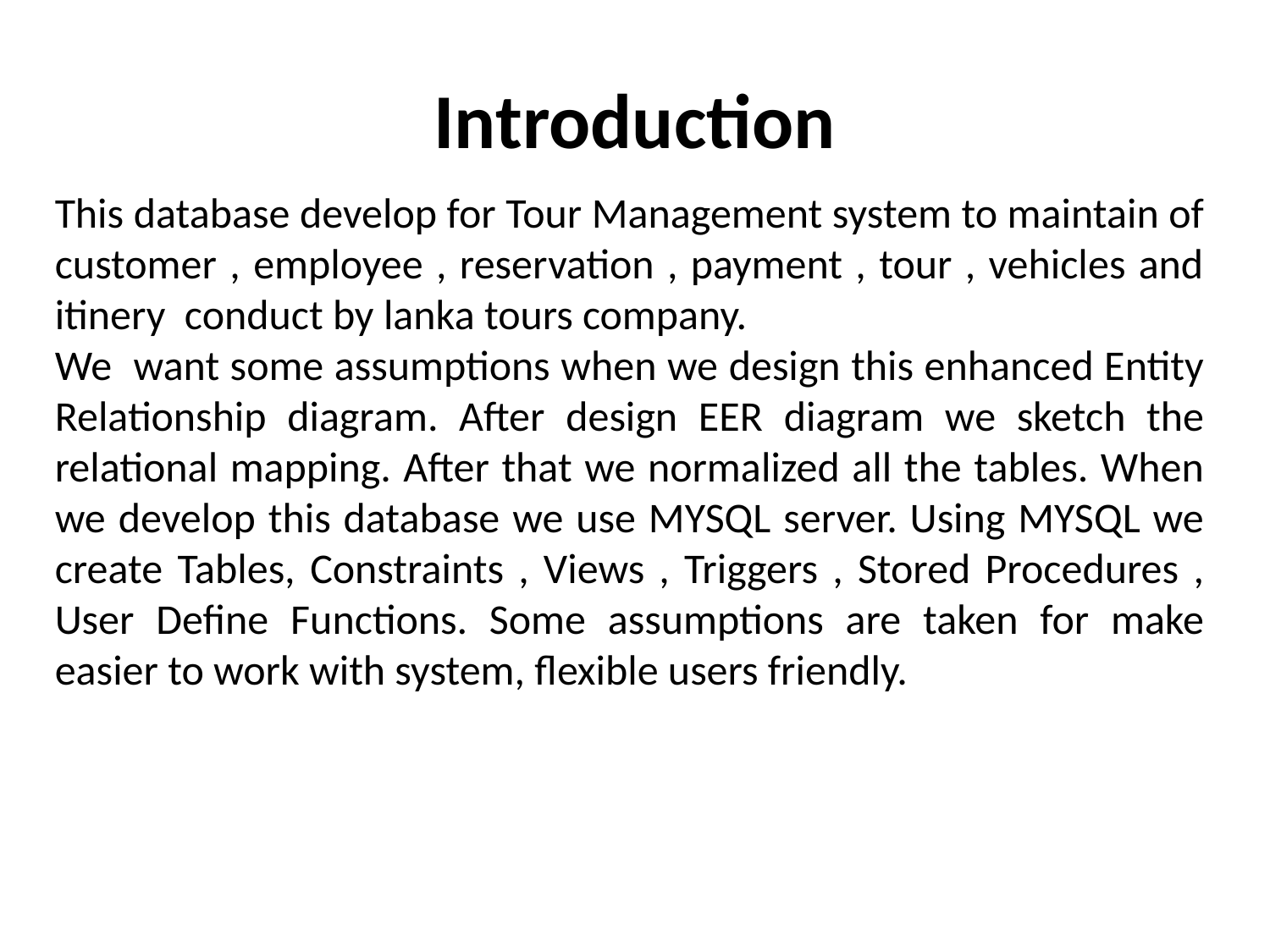

# Introduction
This database develop for Tour Management system to maintain of customer , employee , reservation , payment , tour , vehicles and itinery  conduct by lanka tours company.
We  want some assumptions when we design this enhanced Entity Relationship diagram. After design EER diagram we sketch the relational mapping. After that we normalized all the tables. When we develop this database we use MYSQL server. Using MYSQL we create Tables, Constraints , Views , Triggers , Stored Procedures , User Define Functions. Some assumptions are taken for make easier to work with system, flexible users friendly.